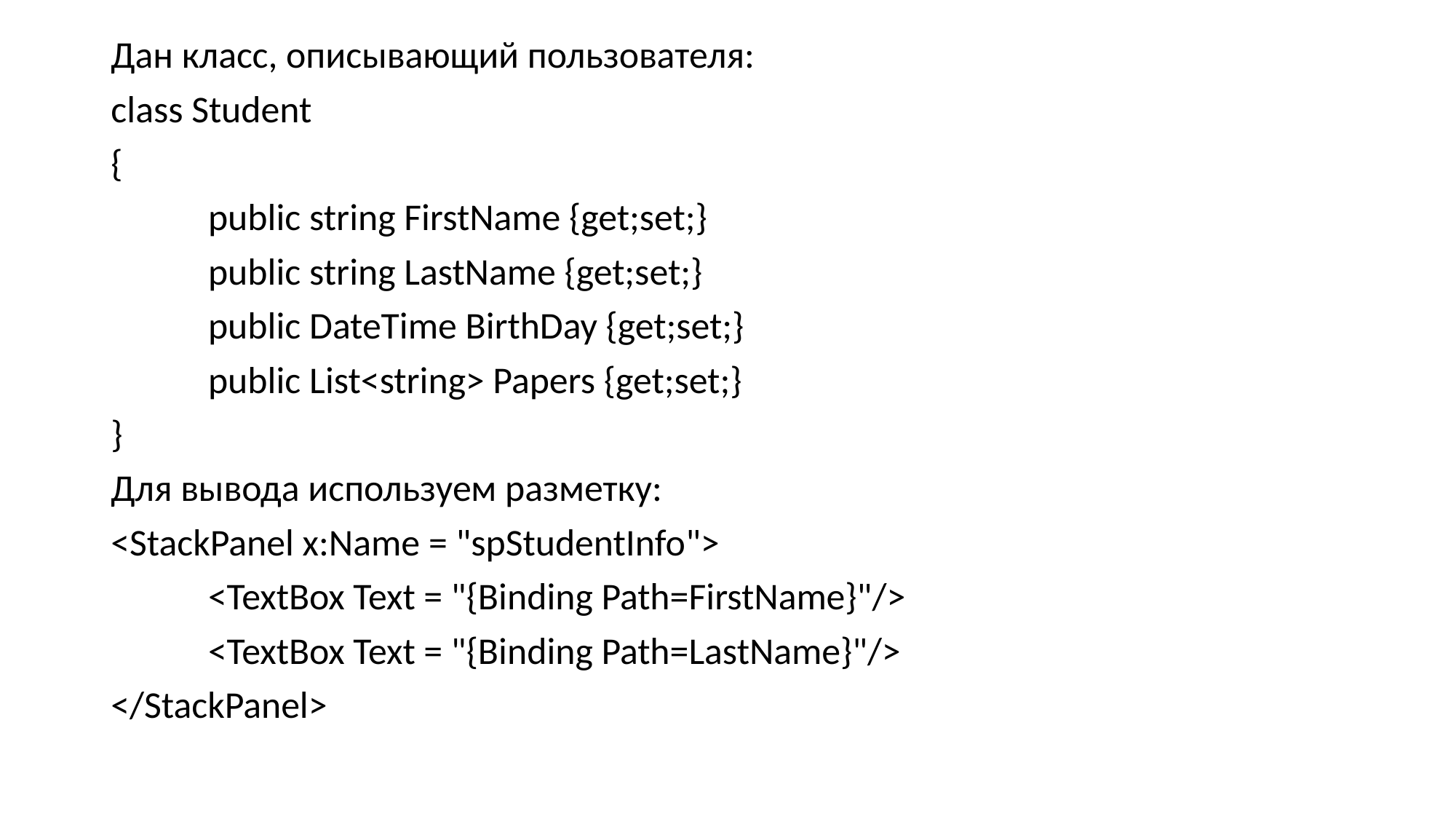

Дан класс, описывающий пользователя:
class Student
{
	public string FirstName {get;set;}
	public string LastName {get;set;}
	public DateTime BirthDay {get;set;}
	public List<string> Papers {get;set;}
}
Для вывода используем разметку:
<StackPanel x:Name = "spStudentInfo">
	<TextBox Text = "{Binding Path=FirstName}"/>
	<TextBox Text = "{Binding Path=LastName}"/>
</StackPanel>